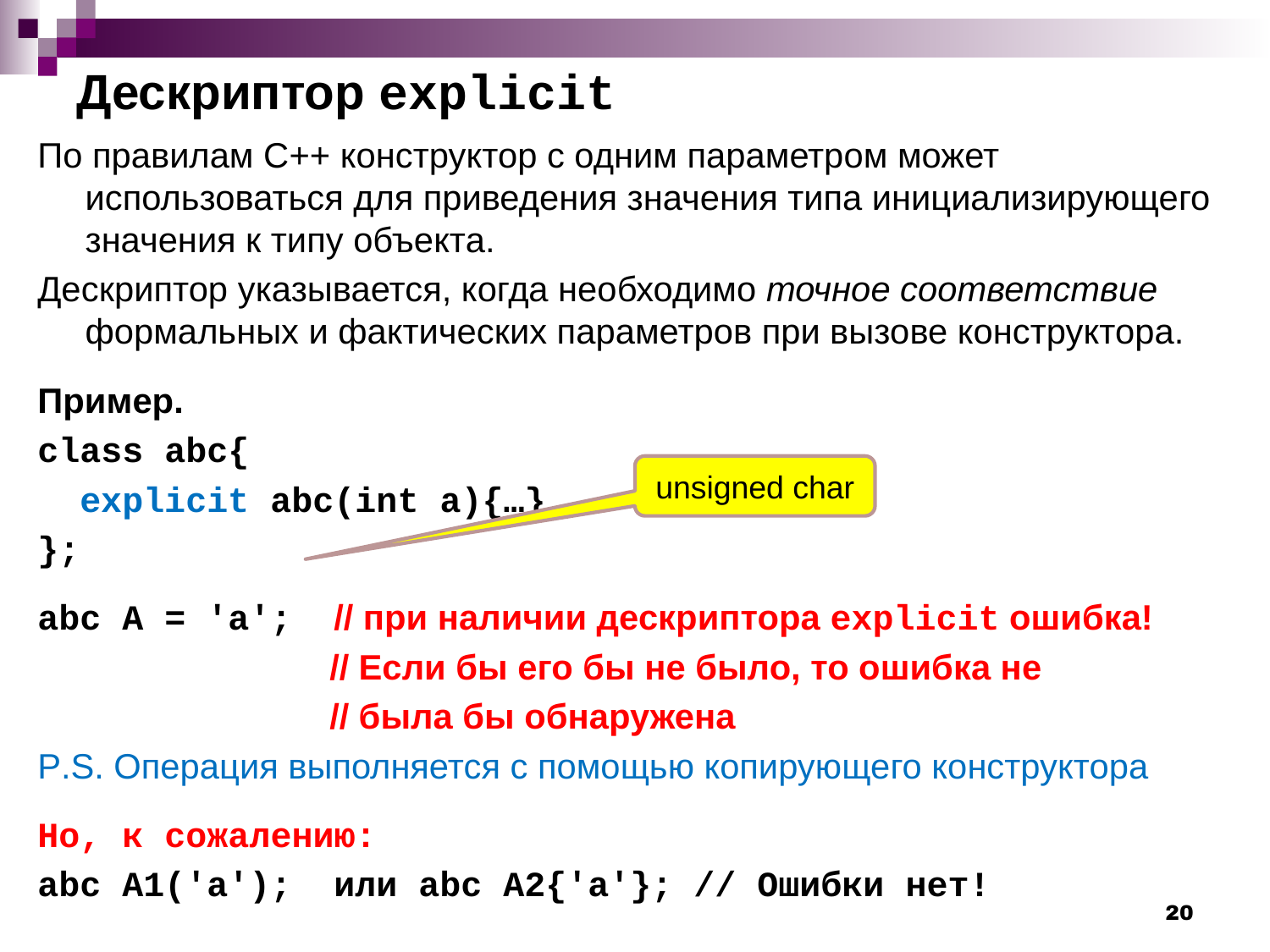

# Дескриптор explicit
По правилам С++ конструктор с одним параметром может использоваться для приведения значения типа инициализирующего значения к типу объекта.
Дескриптор указывается, когда необходимо точное соответствие формальных и фактических параметров при вызове конструктора.

Пример.
class abc{
  explicit abc(int a){…}
};

abc A = 'a';  // при наличии дескриптора explicit ошибка!
                              // Если бы его бы не было, то ошибка не
                              // была бы обнаружена
P.S. Операция выполняется с помощью копирующего конструктора

Но, к сожалению:
abc A1('a');  или abc A2{'a'}; // Ошибки нет!

unsigned char
20